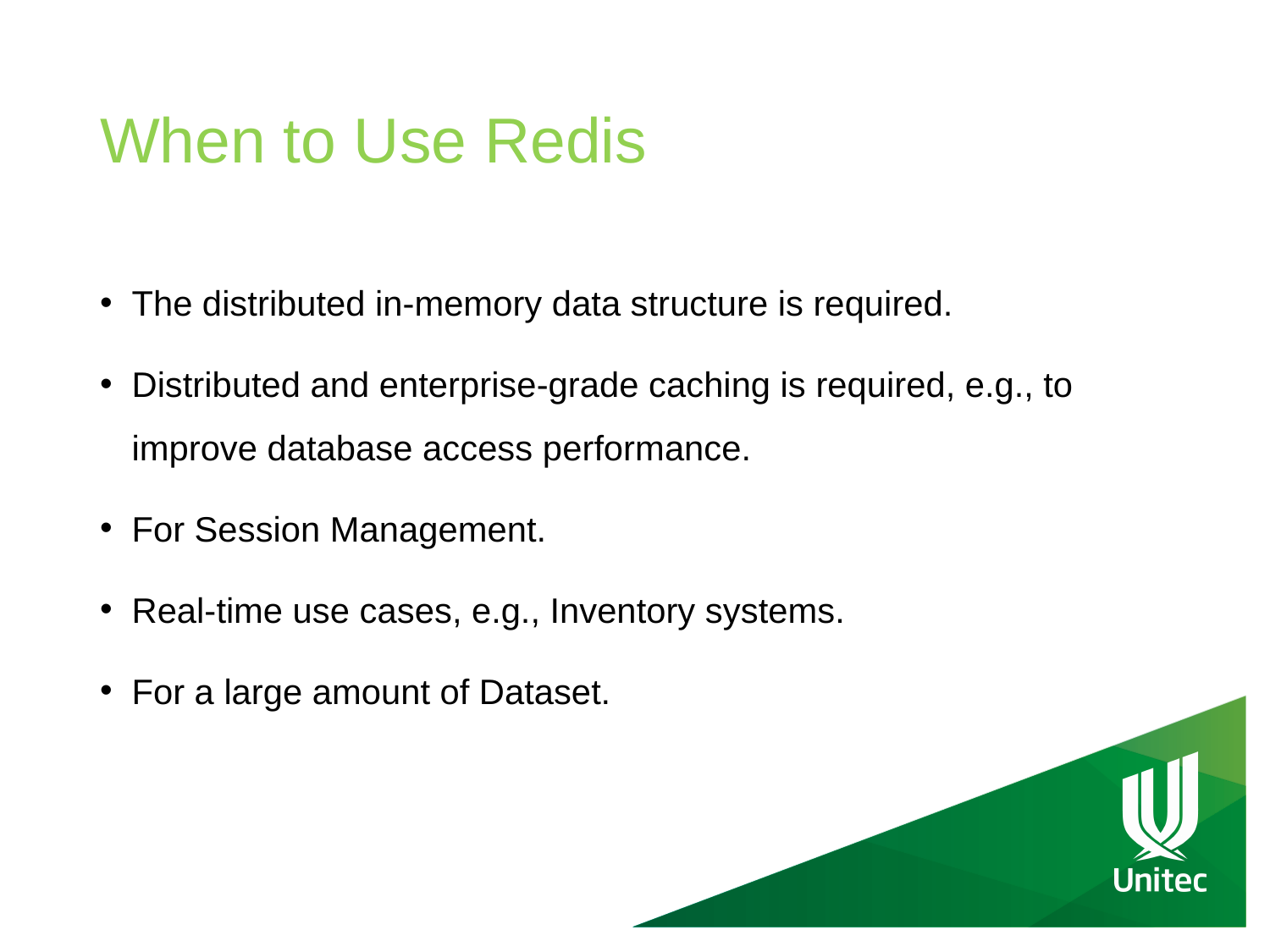

# When to Use Redis
The distributed in-memory data structure is required.
Distributed and enterprise-grade caching is required, e.g., to improve database access performance.
For Session Management.
Real-time use cases, e.g., Inventory systems.
For a large amount of Dataset.